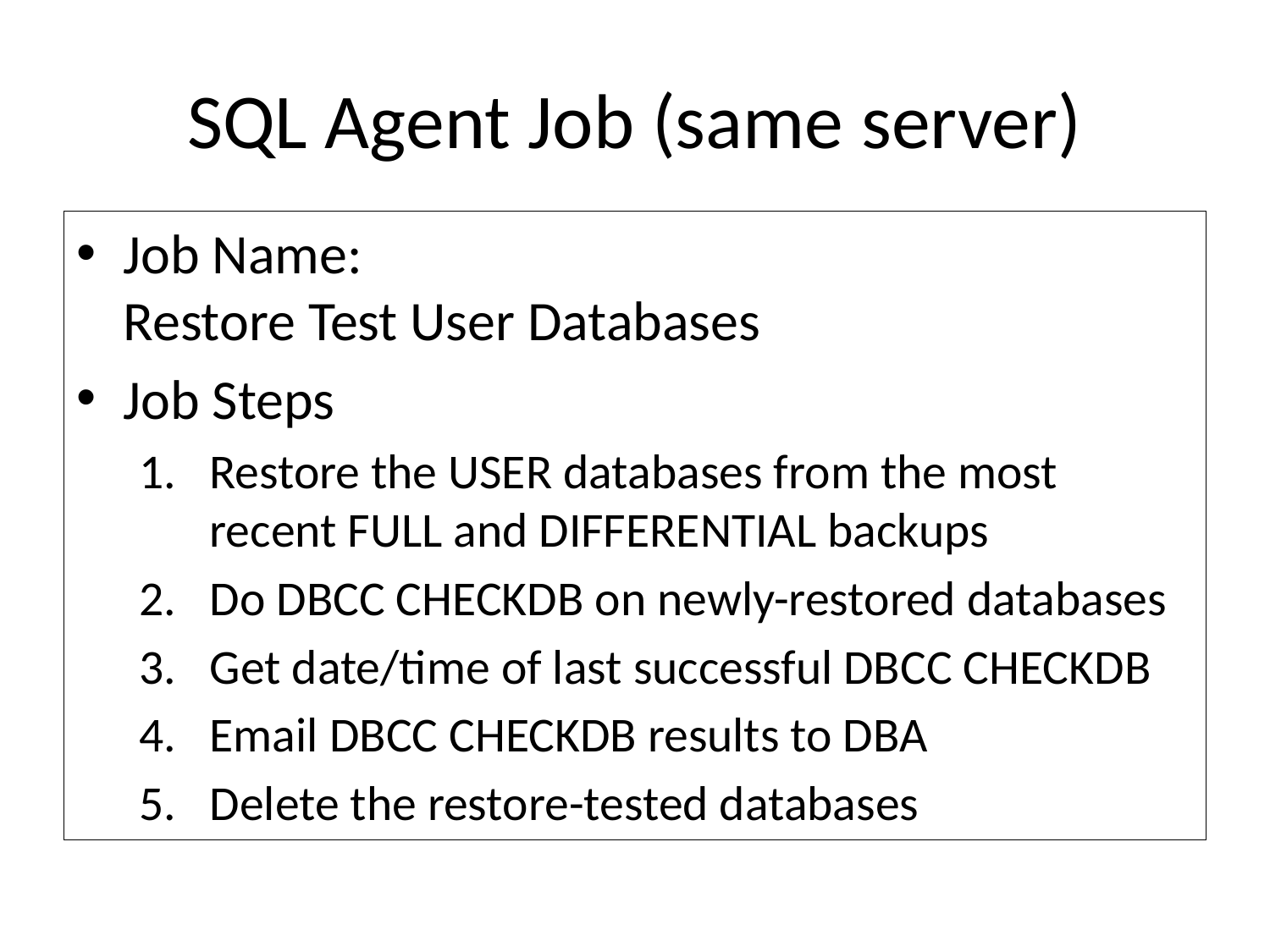

# SQL Agent Job (same server)
Job Name:
Restore Test User Databases
Job Steps
Restore the USER databases from the most recent FULL and DIFFERENTIAL backups
Do DBCC CHECKDB on newly-restored databases
Get date/time of last successful DBCC CHECKDB
Email DBCC CHECKDB results to DBA
Delete the restore-tested databases